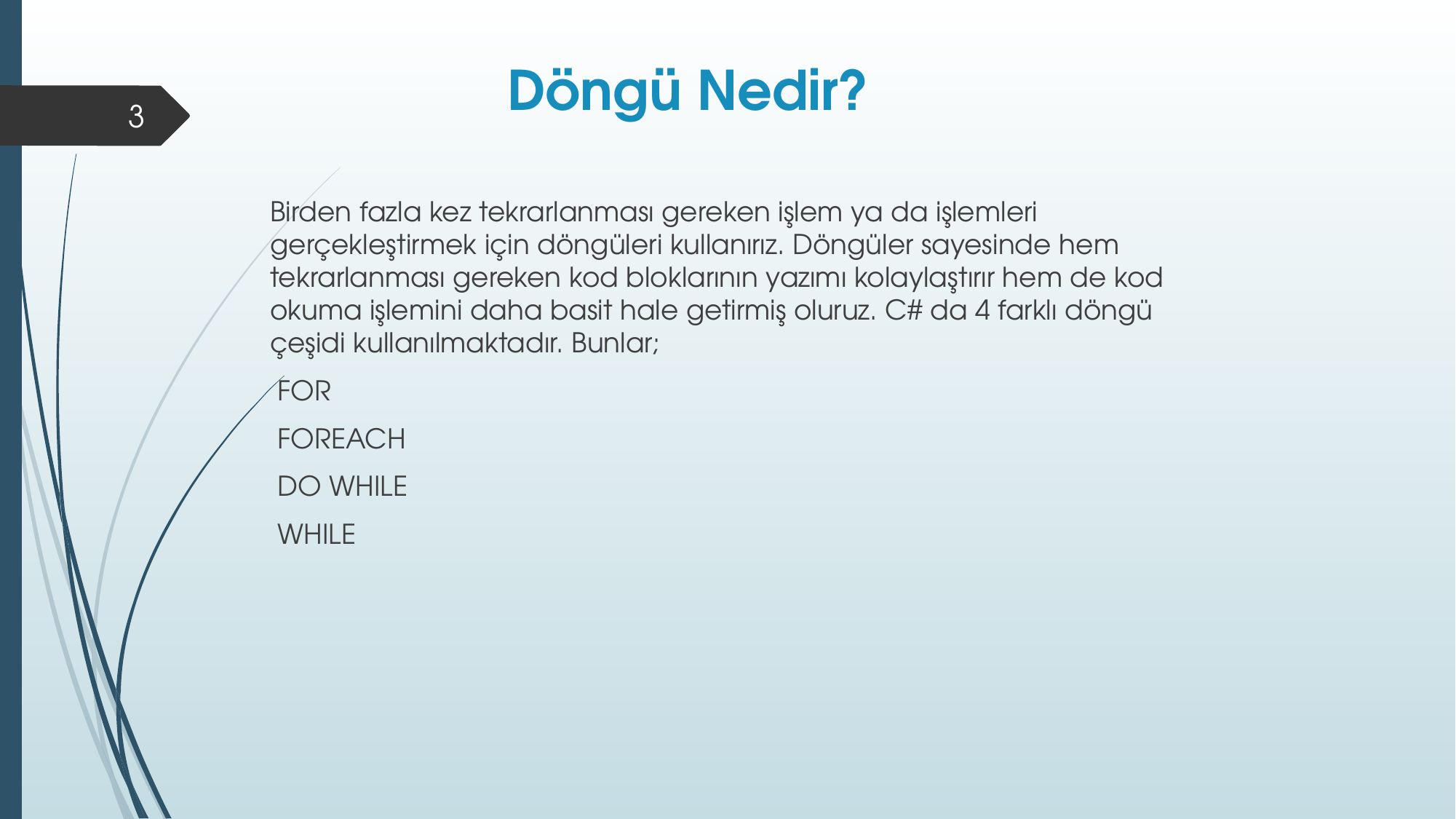

# Döngü Nedir?
3
Birden fazla kez tekrarlanması gereken işlem ya da işlemleri gerçekleştirmek için döngüleri kullanırız. Döngüler sayesinde hem tekrarlanması gereken kod bloklarının yazımı kolaylaştırır hem de kod okuma işlemini daha basit hale getirmiş oluruz. C# da 4 farklı döngü çeşidi kullanılmaktadır. Bunlar;
 FOR
 FOREACH
 DO WHILE
 WHILE